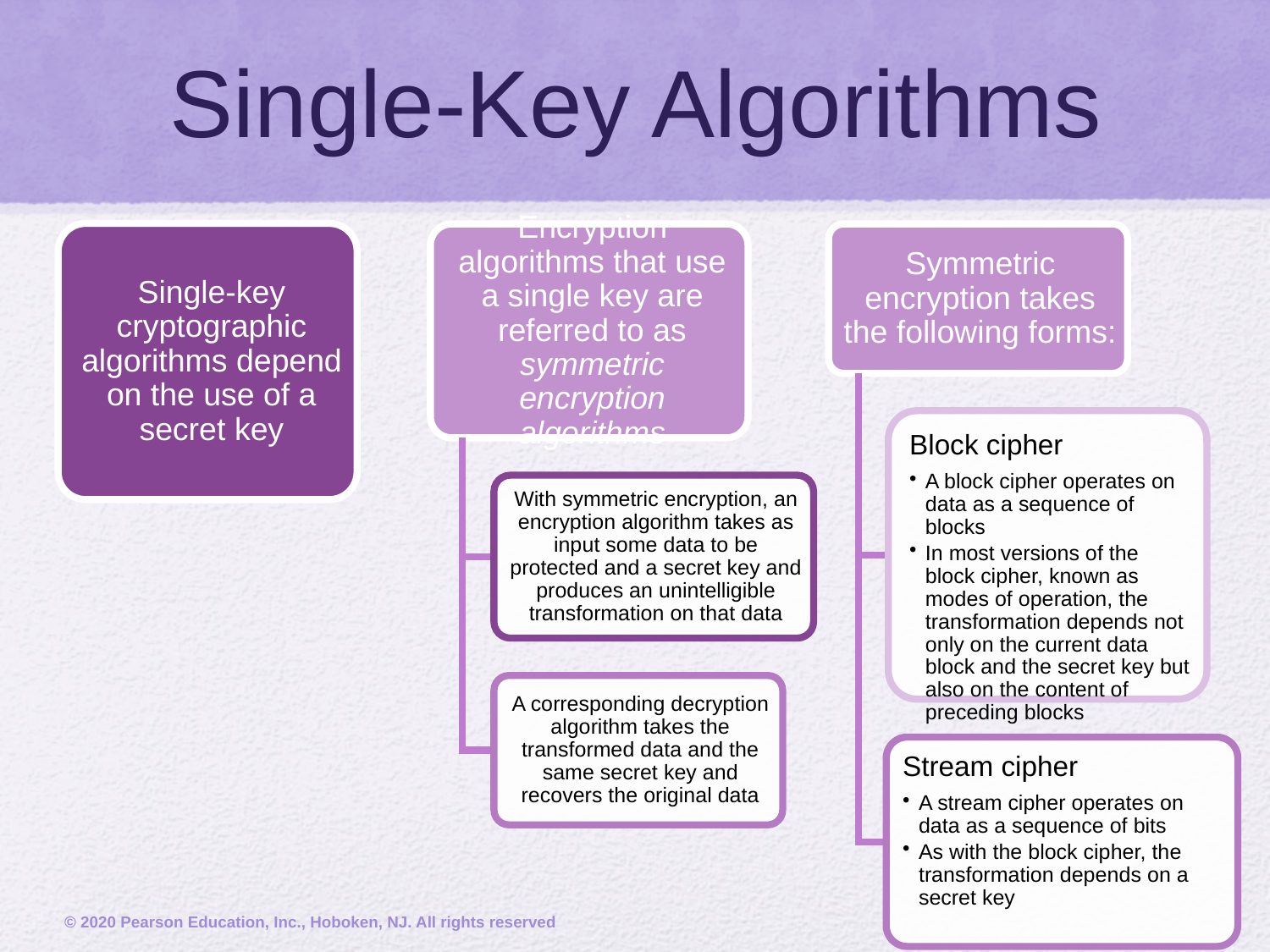

# Single-Key Algorithms
Single-key cryptographic algorithms depend on the use of a secret key
Encryption algorithms that use a single key are referred to as symmetric encryption algorithms
With symmetric encryption, an encryption algorithm takes as input some data to be protected and a secret key and produces an unintelligible transformation on that data
A corresponding decryption algorithm takes the transformed data and the same secret key and recovers the original data
Symmetric encryption takes the following forms:
Block cipher
A block cipher operates on data as a sequence of blocks
In most versions of the block cipher, known as modes of operation, the transformation depends not only on the current data block and the secret key but also on the content of preceding blocks
Stream cipher
A stream cipher operates on data as a sequence of bits
As with the block cipher, the transformation depends on a secret key
© 2020 Pearson Education, Inc., Hoboken, NJ. All rights reserved